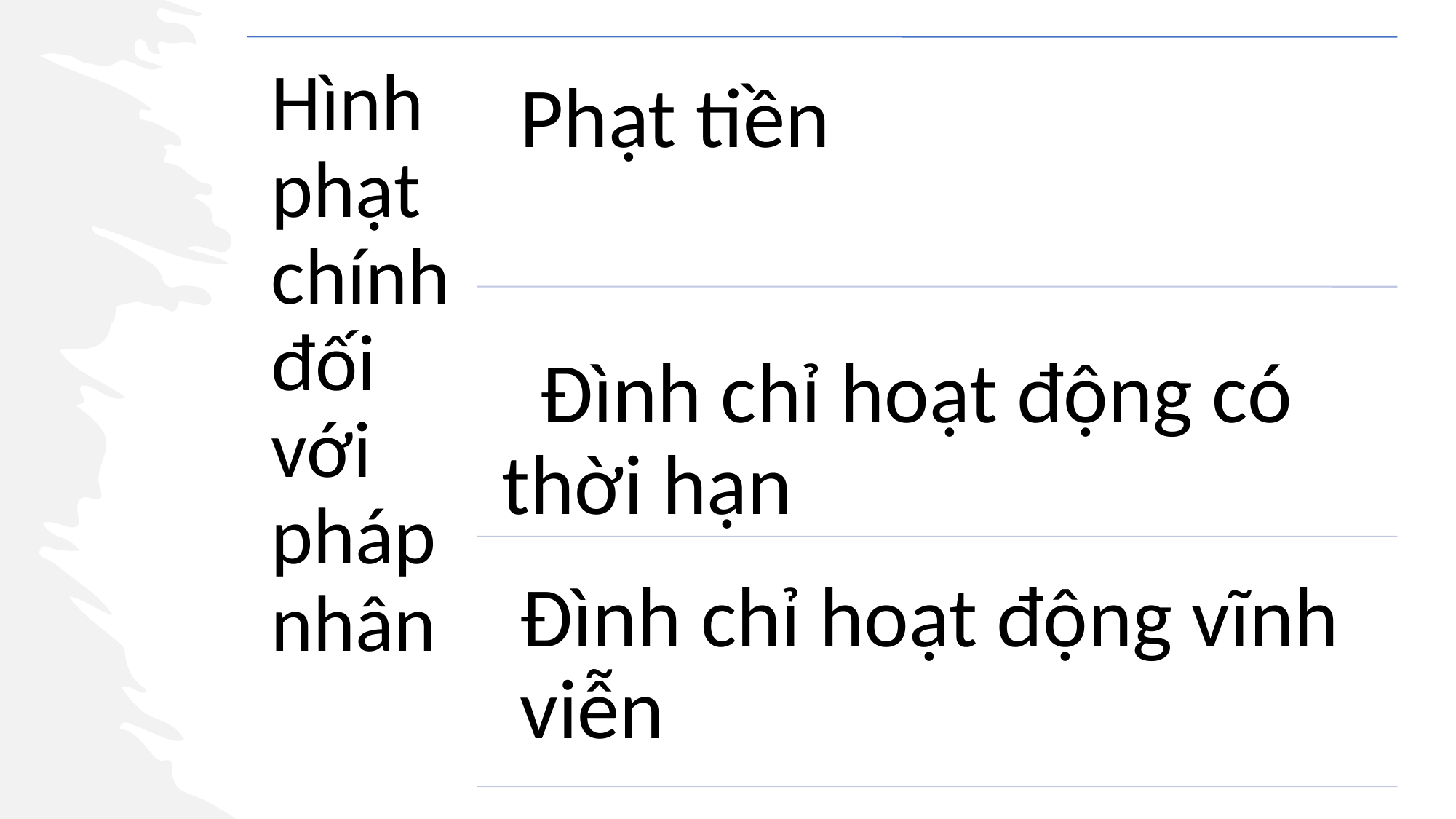

Hình phạt chính đối với pháp nhân
Phạt tiền
  Đình chỉ hoạt động có thời hạn
Đình chỉ hoạt động vĩnh viễn